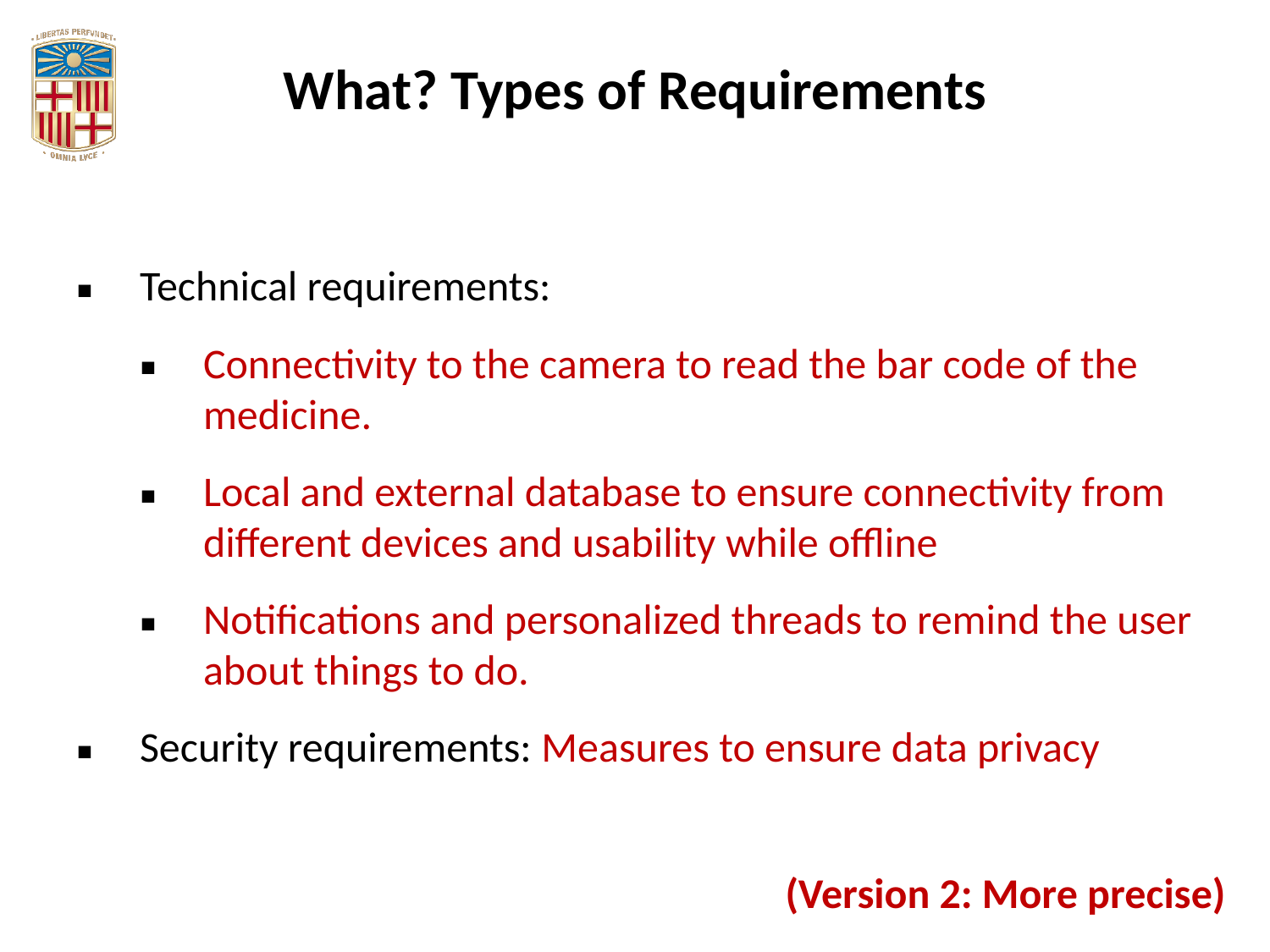

What? Types of Requirements
Technical requirements:
Connectivity to the camera to read the bar code of the medicine.
Local and external database to ensure connectivity from different devices and usability while offline
Notifications and personalized threads to remind the user about things to do.
Security requirements: Measures to ensure data privacy
(Version 2: More precise)